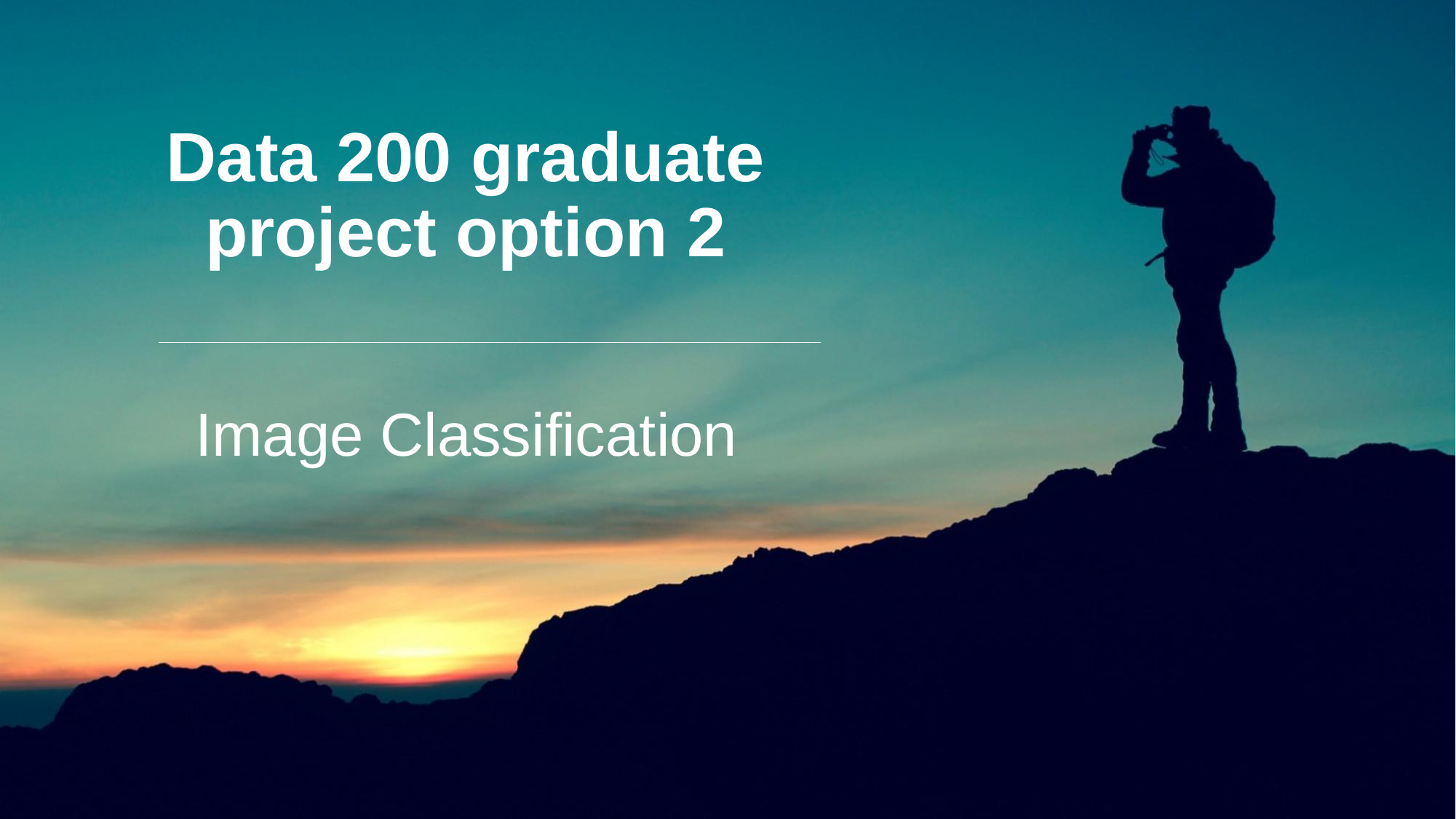

# Data 200 graduate project option 2
Image Classification